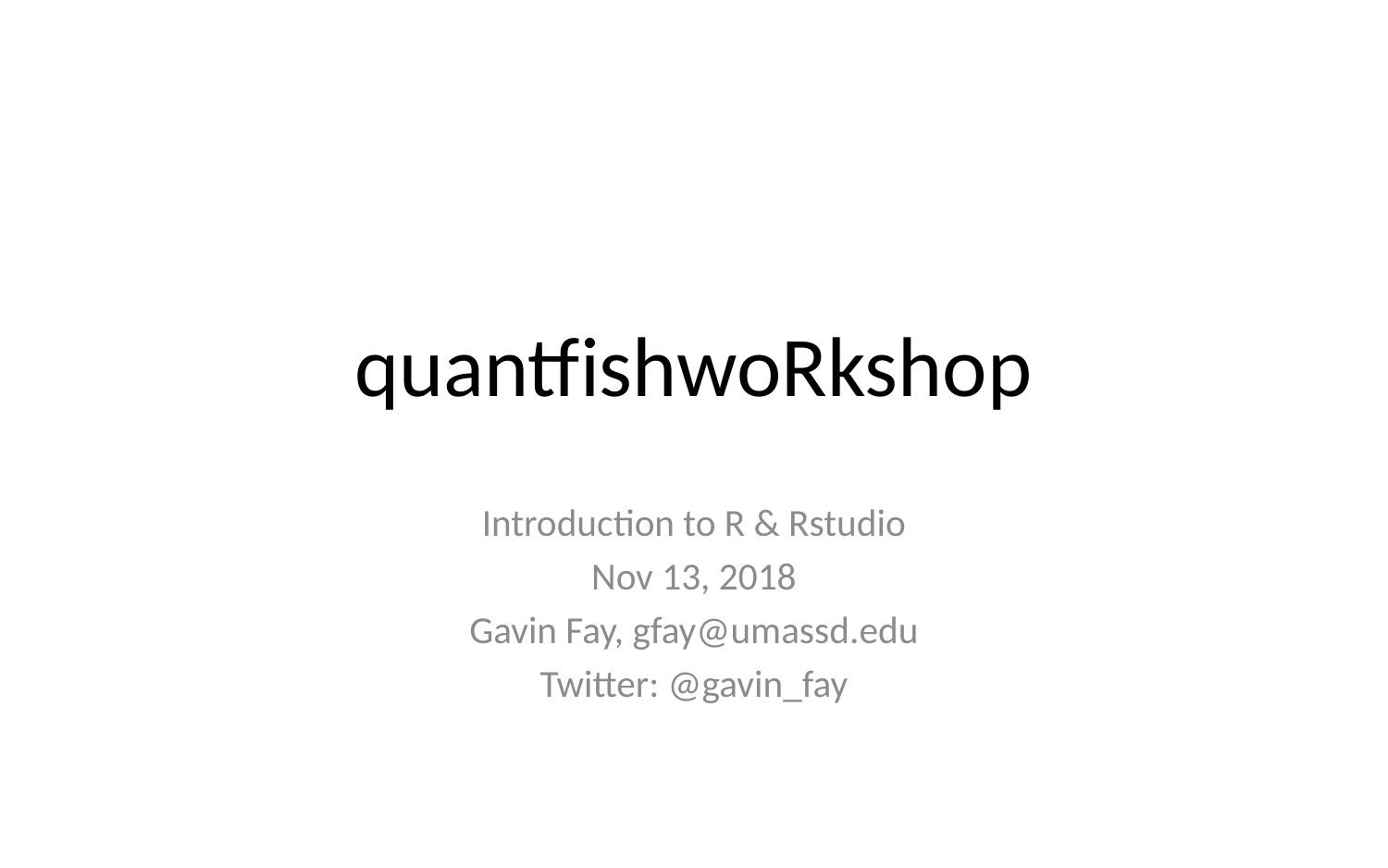

# quantfishwoRkshop
Introduction to R & Rstudio
Nov 13, 2018
Gavin Fay, gfay@umassd.edu
Twitter: @gavin_fay